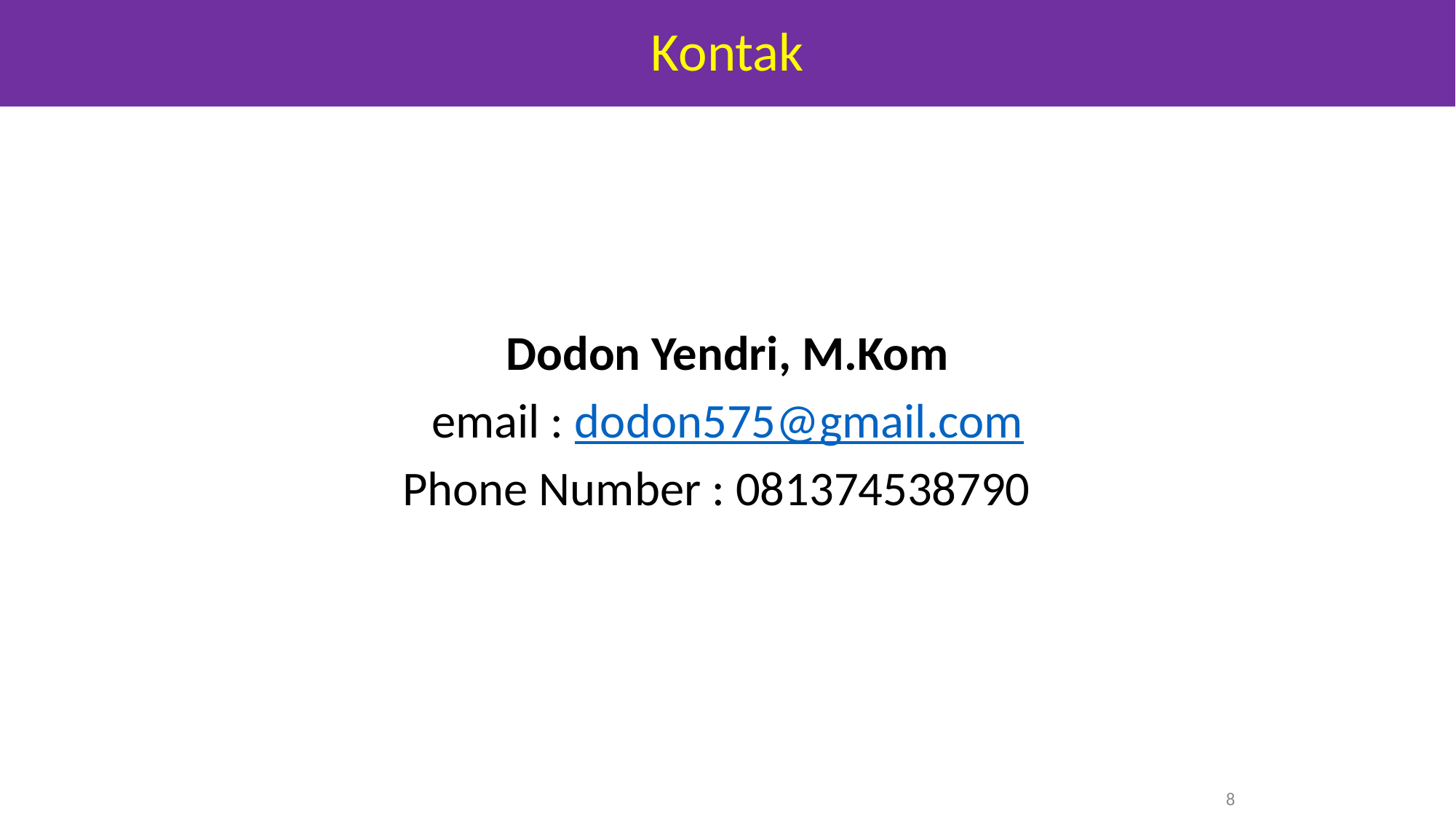

Kontak
#

Dodon Yendri, M.Kom
email : dodon575@gmail.com
Phone Number : 081374538790

8